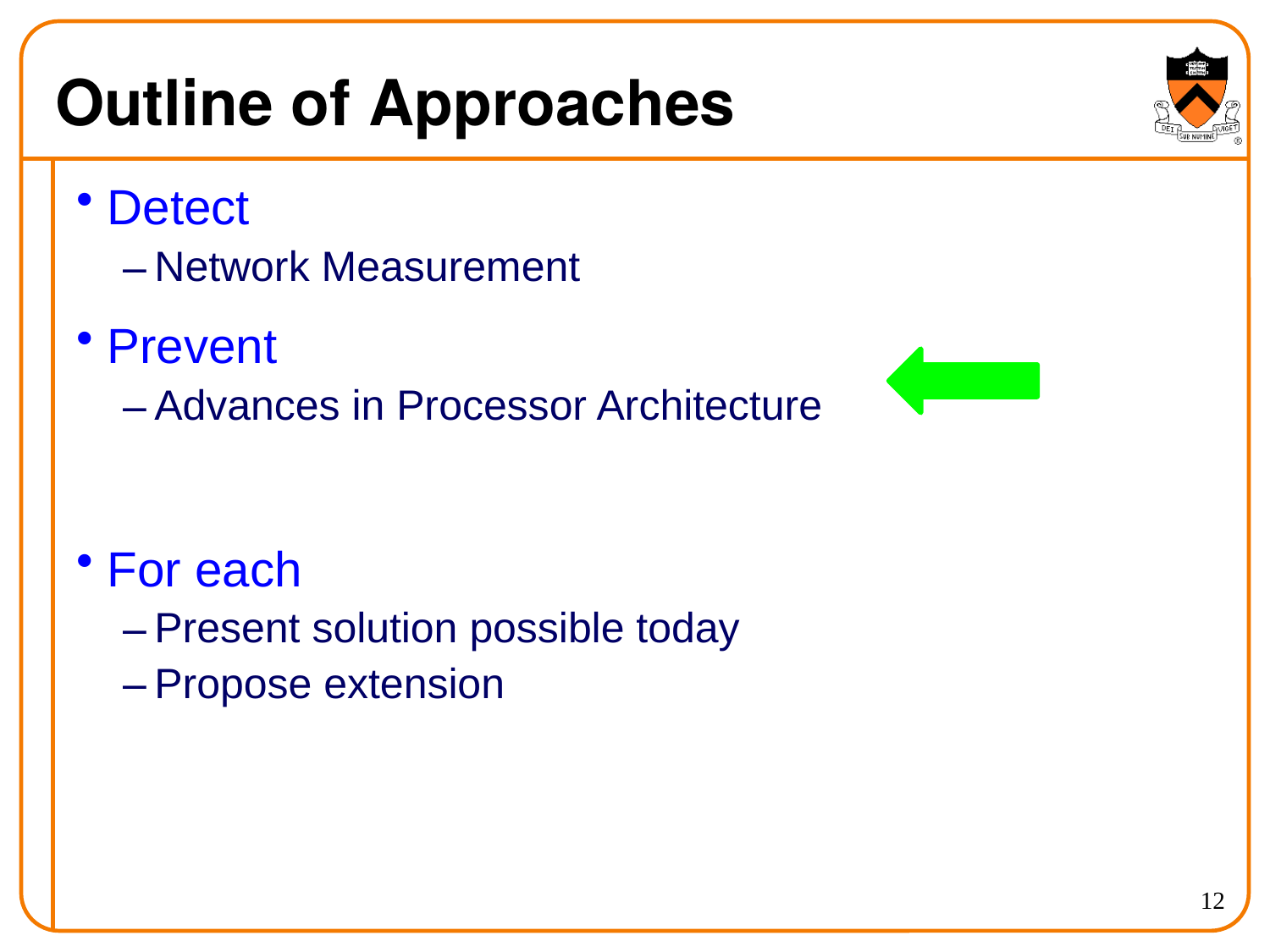

# Outline of Approaches
Detect
Network Measurement
Prevent
Advances in Processor Architecture

For each
Present solution possible today
Propose extension

12